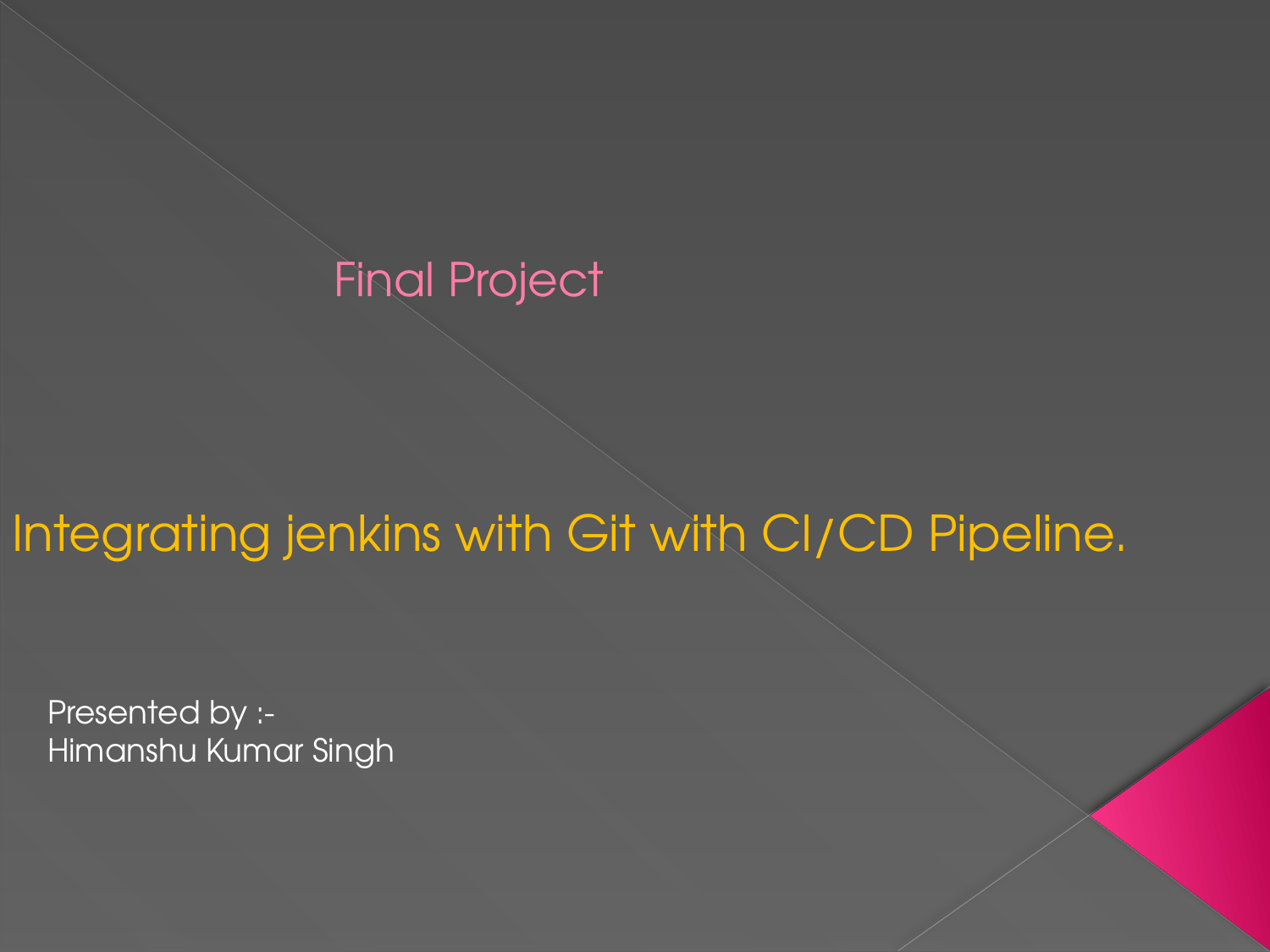

# Final Project
Integrating jenkins with Git with CI/CD Pipeline.
Presented by :-
Himanshu Kumar Singh